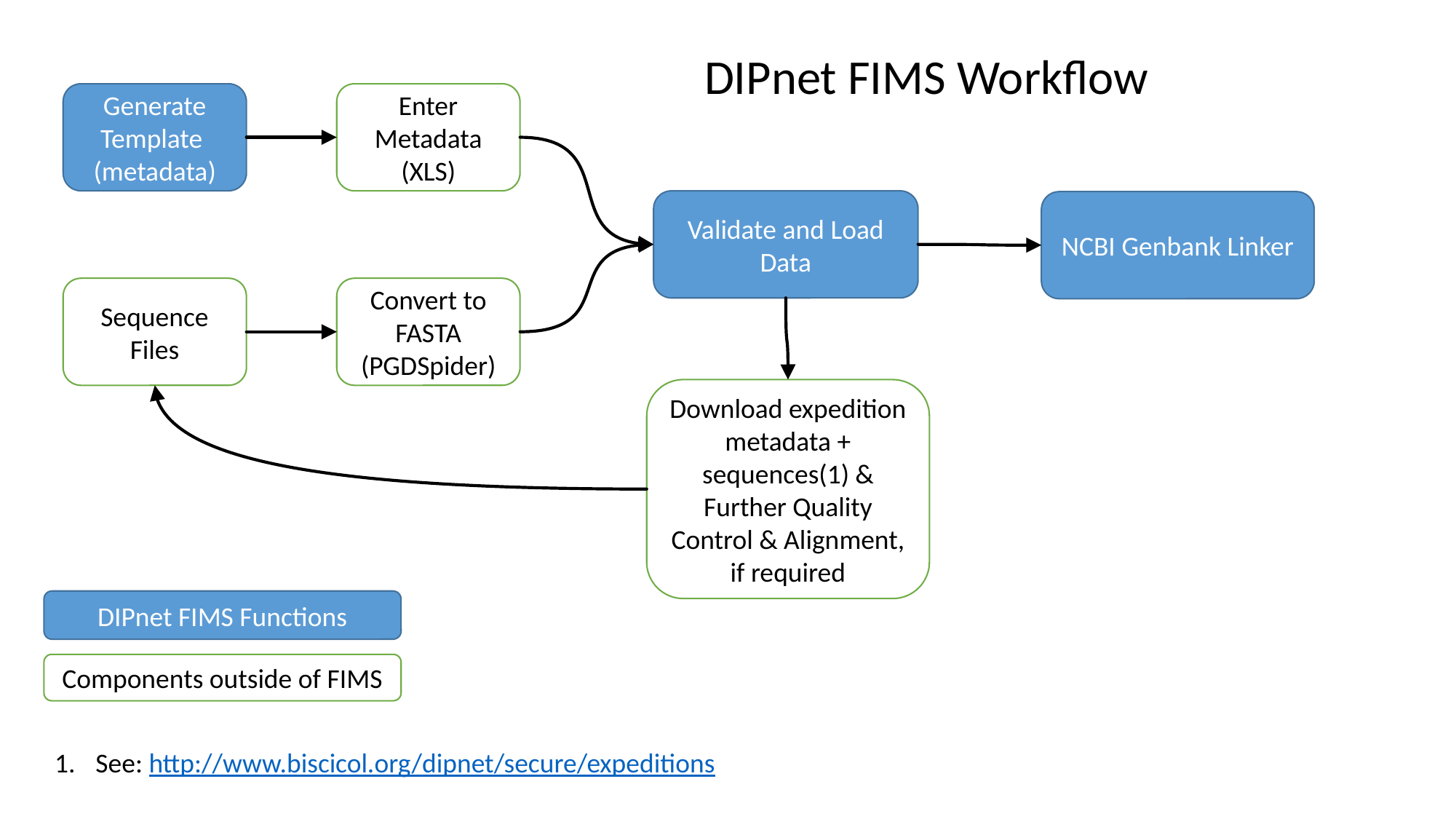

DIPnet FIMS Workflow
Generate Template
(metadata)
Enter Metadata (XLS)
Validate and Load Data
NCBI Genbank Linker
Sequence Files
Convert to FASTA (PGDSpider)
Download expedition metadata + sequences(1) & Further Quality Control & Alignment, if required
DIPnet FIMS Functions
Components outside of FIMS
See: http://www.biscicol.org/dipnet/secure/expeditions